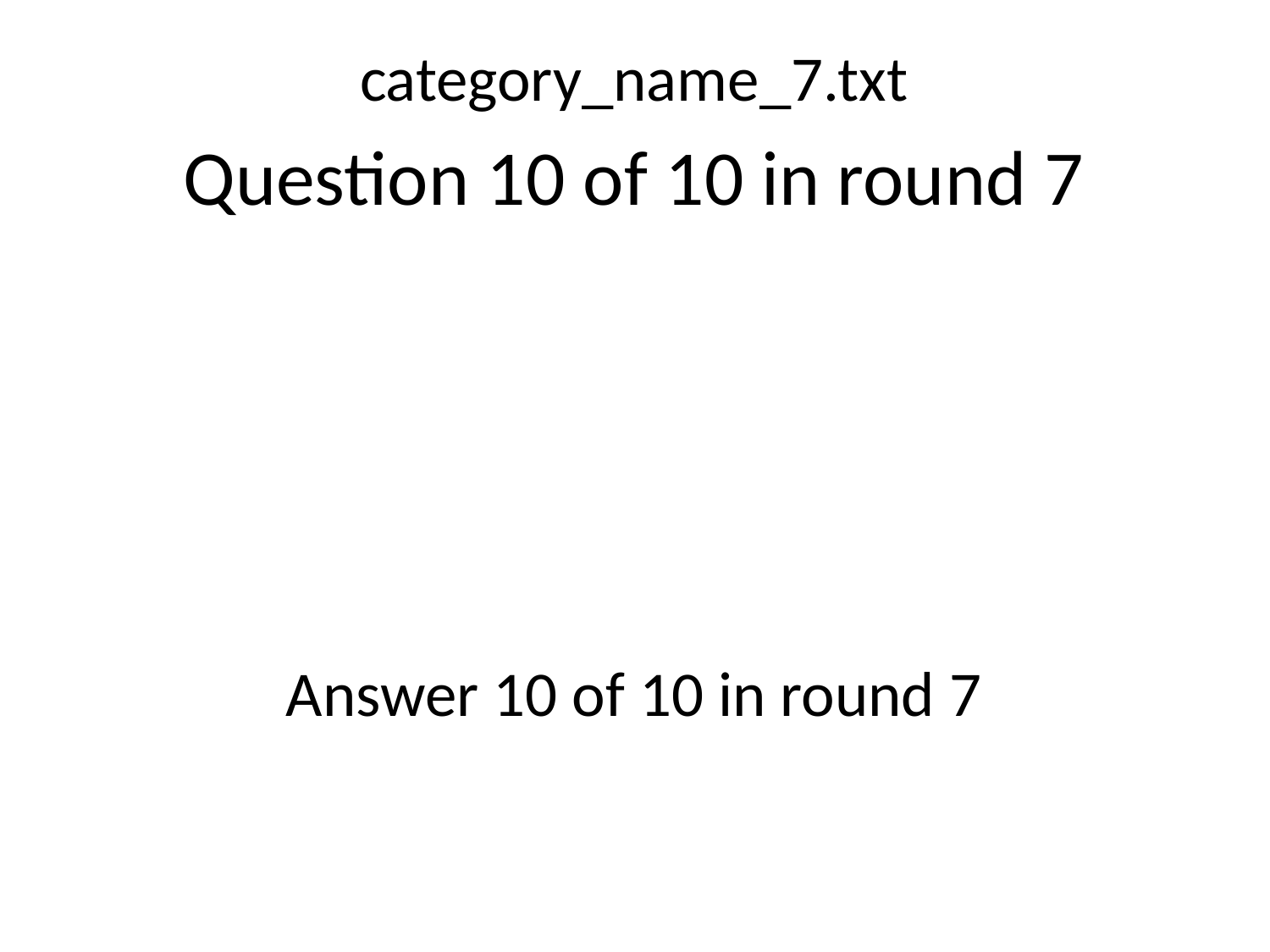

category_name_7.txt
Question 10 of 10 in round 7
Answer 10 of 10 in round 7